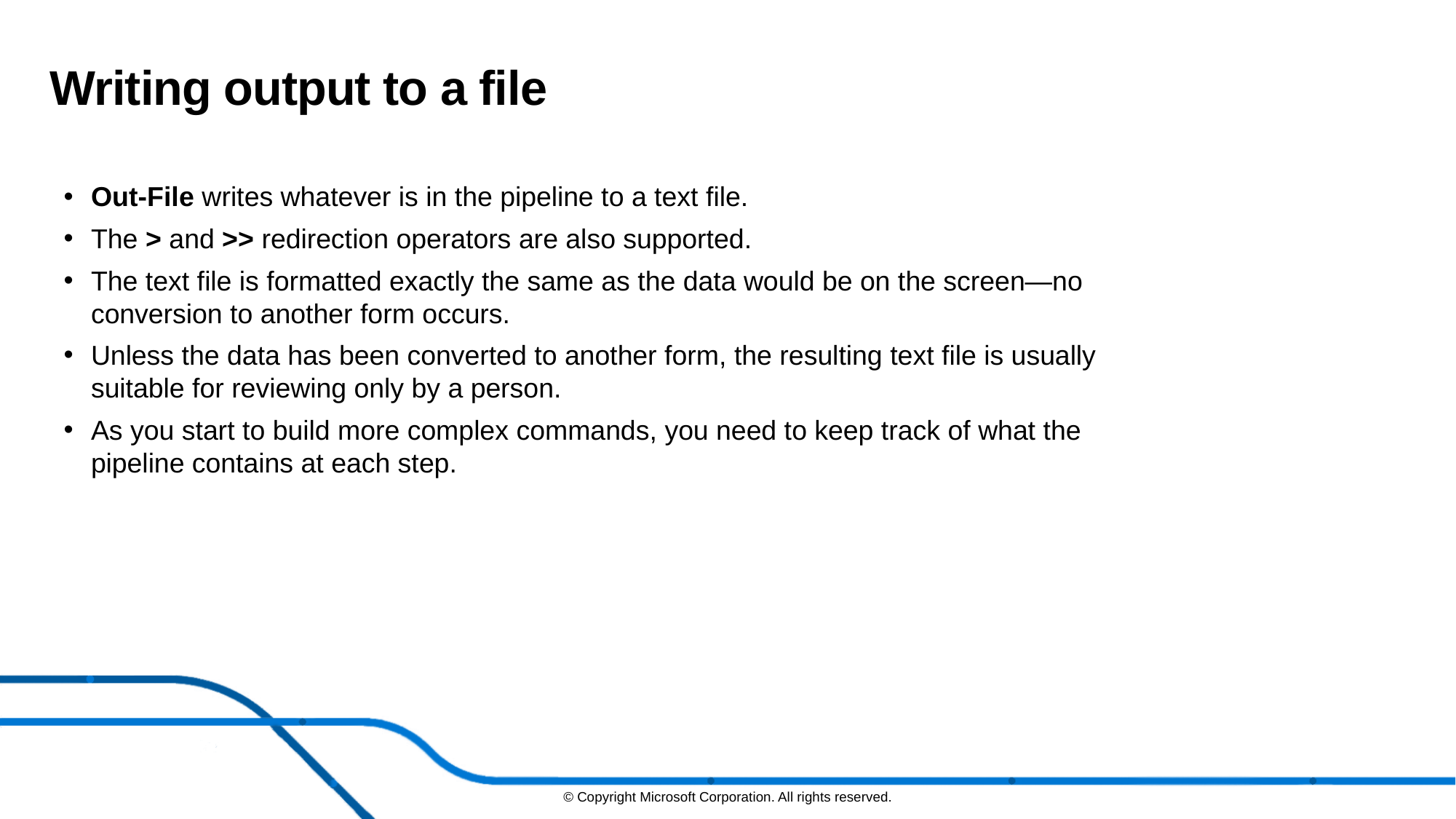

# Writing output to a file
Out-File writes whatever is in the pipeline to a text file.
The > and >> redirection operators are also supported.
The text file is formatted exactly the same as the data would be on the screen―no conversion to another form occurs.
Unless the data has been converted to another form, the resulting text file is usually suitable for reviewing only by a person.
As you start to build more complex commands, you need to keep track of what the pipeline contains at each step.